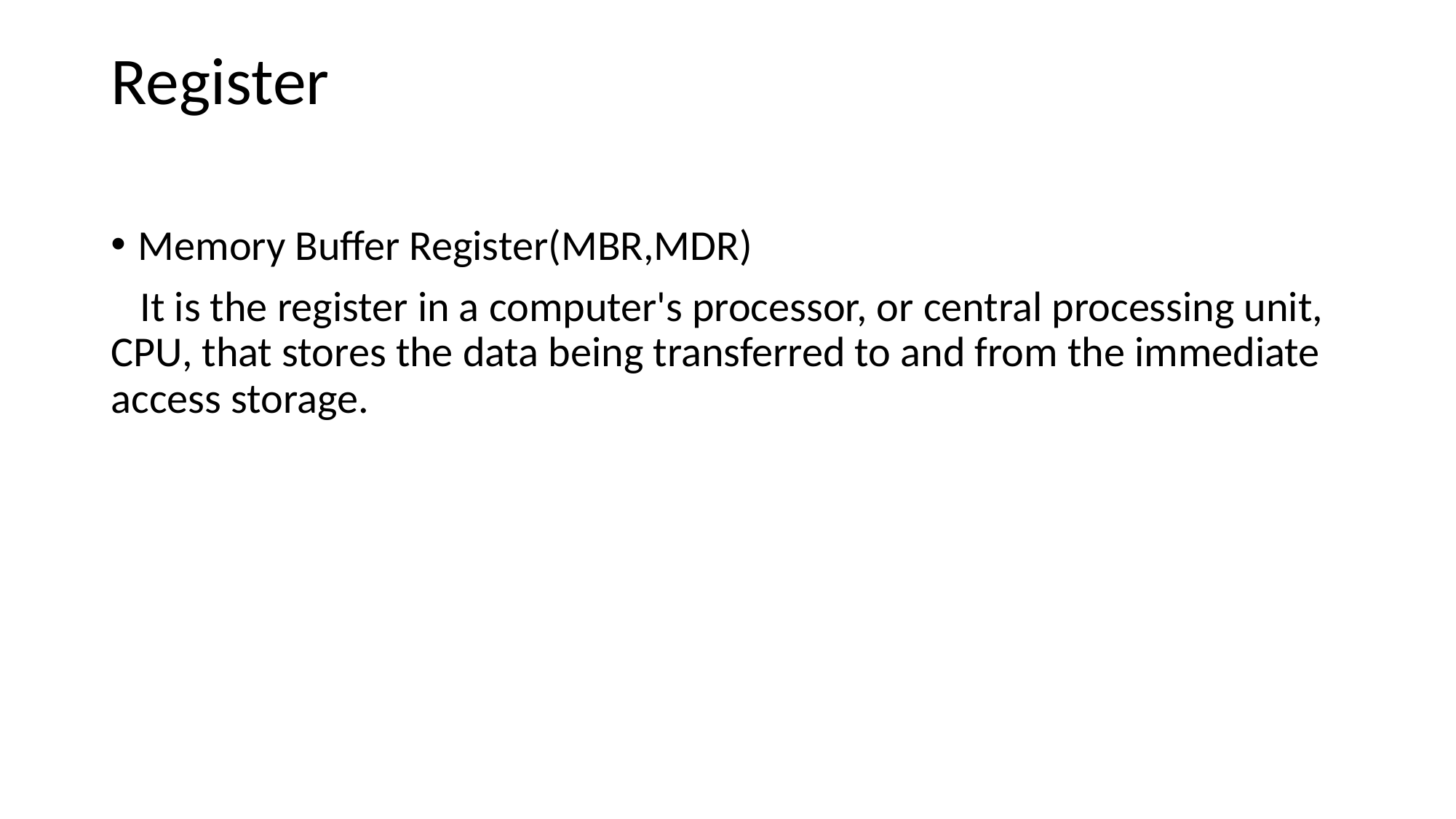

# Register
Memory Buffer Register(MBR,MDR)
   It is the register in a computer's processor, or central processing unit, CPU, that stores the data being transferred to and from the immediate access storage.